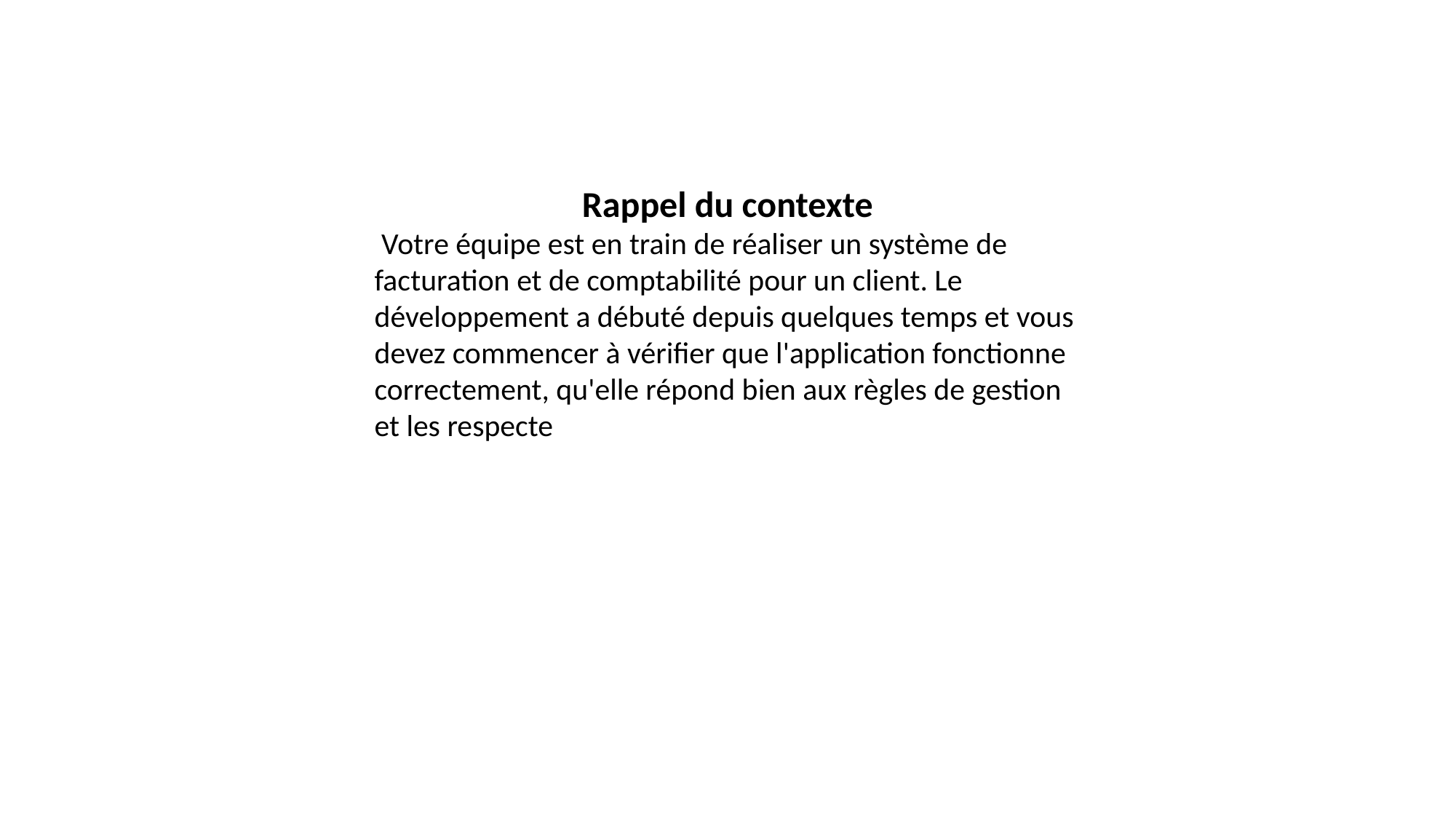

Rappel du contexte
 Votre équipe est en train de réaliser un système de facturation et de comptabilité pour un client. Le développement a débuté depuis quelques temps et vous devez commencer à vérifier que l'application fonctionne correctement, qu'elle répond bien aux règles de gestion et les respecte